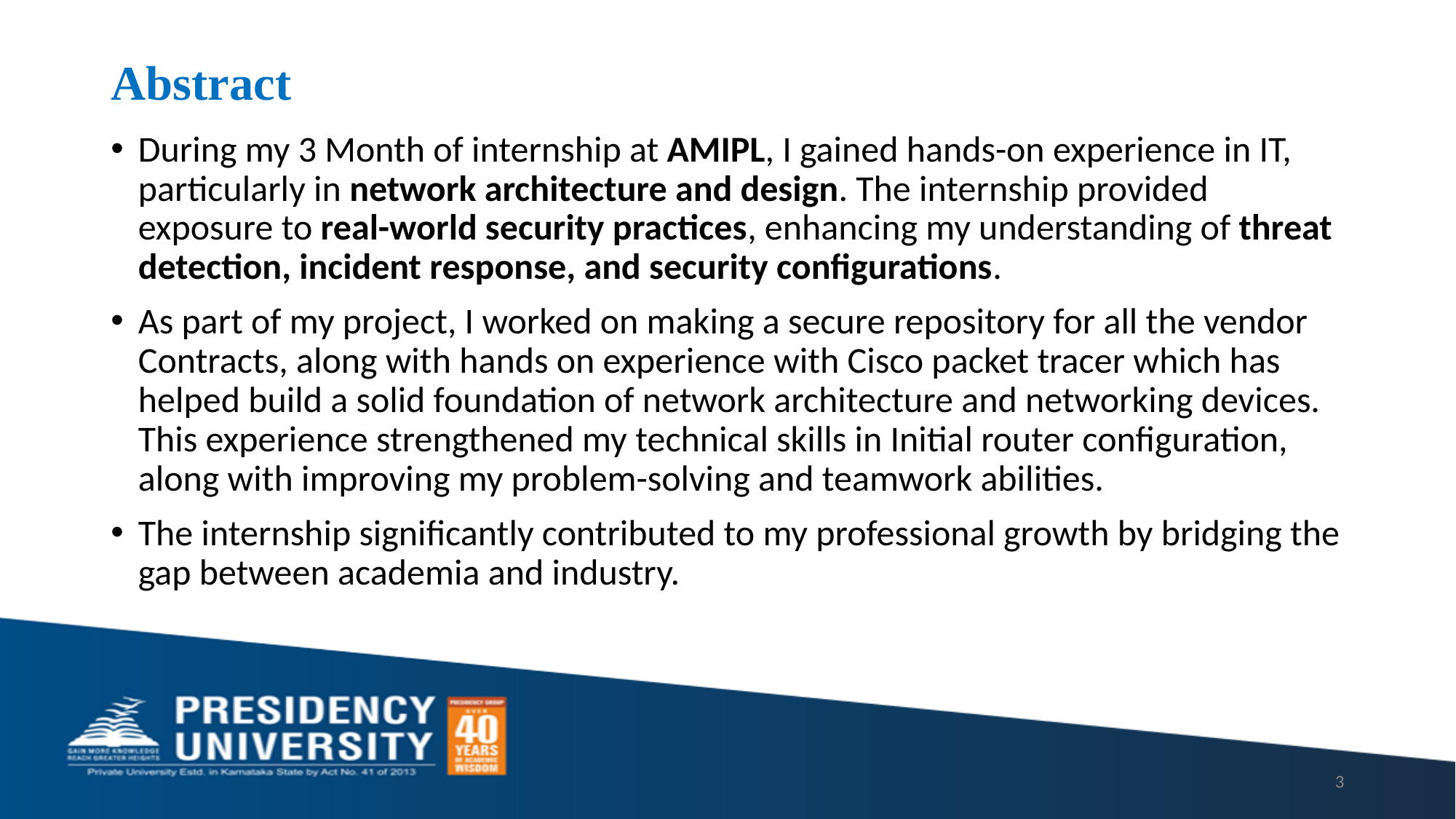

# Abstract
During my 3 Month of internship at AMIPL, I gained hands-on experience in IT, particularly in network architecture and design. The internship provided exposure to real-world security practices, enhancing my understanding of threat detection, incident response, and security configurations.
As part of my project, I worked on making a secure repository for all the vendor Contracts, along with hands on experience with Cisco packet tracer which has helped build a solid foundation of network architecture and networking devices. This experience strengthened my technical skills in Initial router configuration, along with improving my problem-solving and teamwork abilities.
The internship significantly contributed to my professional growth by bridging the gap between academia and industry.
3